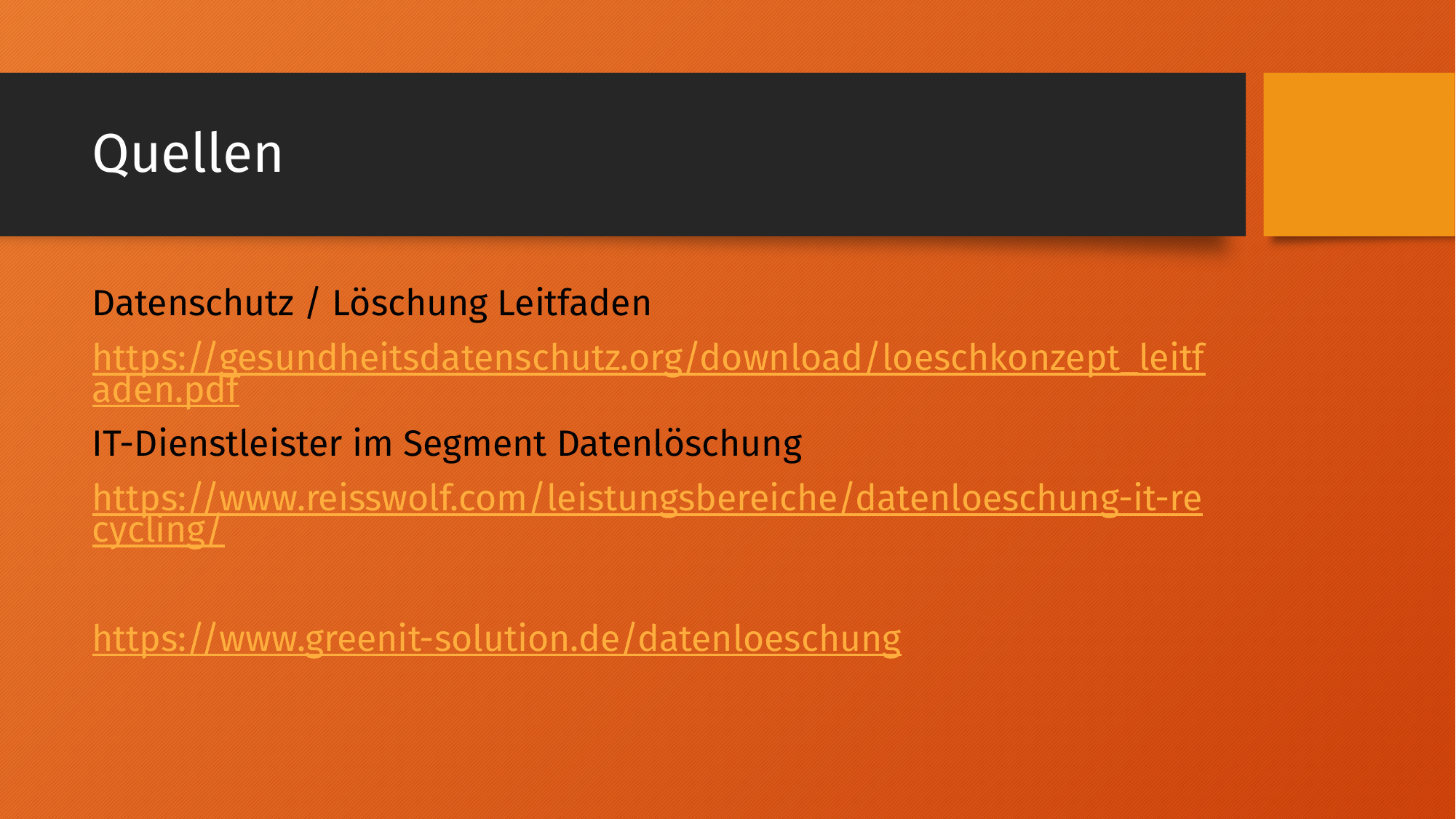

# Quellen
Datenschutz / Löschung Leitfaden
https://gesundheitsdatenschutz.org/download/loeschkonzept_leitfaden.pdf
IT-Dienstleister im Segment Datenlöschung
https://www.reisswolf.com/leistungsbereiche/datenloeschung-it-recycling/

https://www.greenit-solution.de/datenloeschung